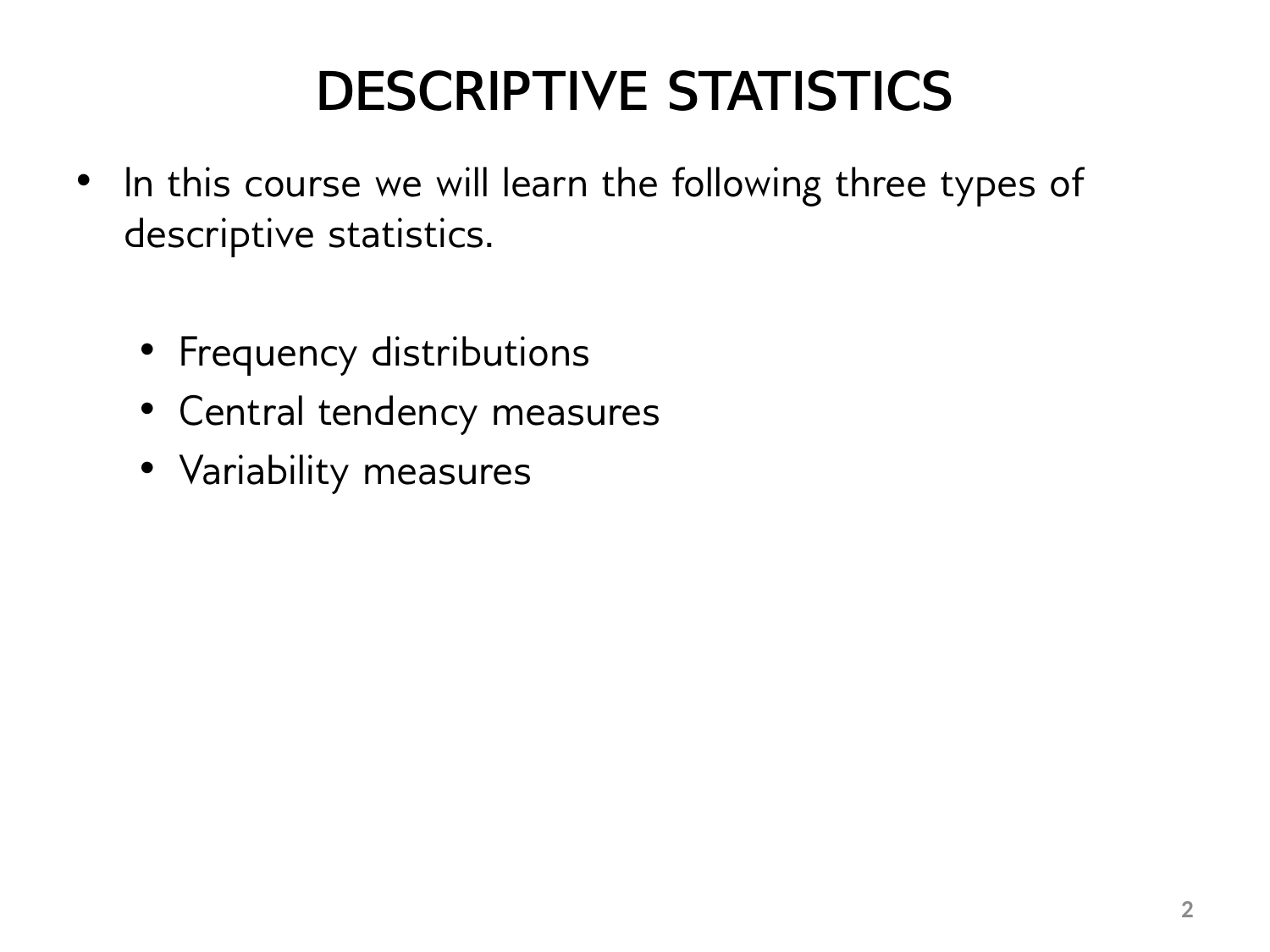

# DESCRIPTIVE STATISTICS
In this course we will learn the following three types of descriptive statistics.

Frequency distributions
Central tendency measures
Variability measures

2